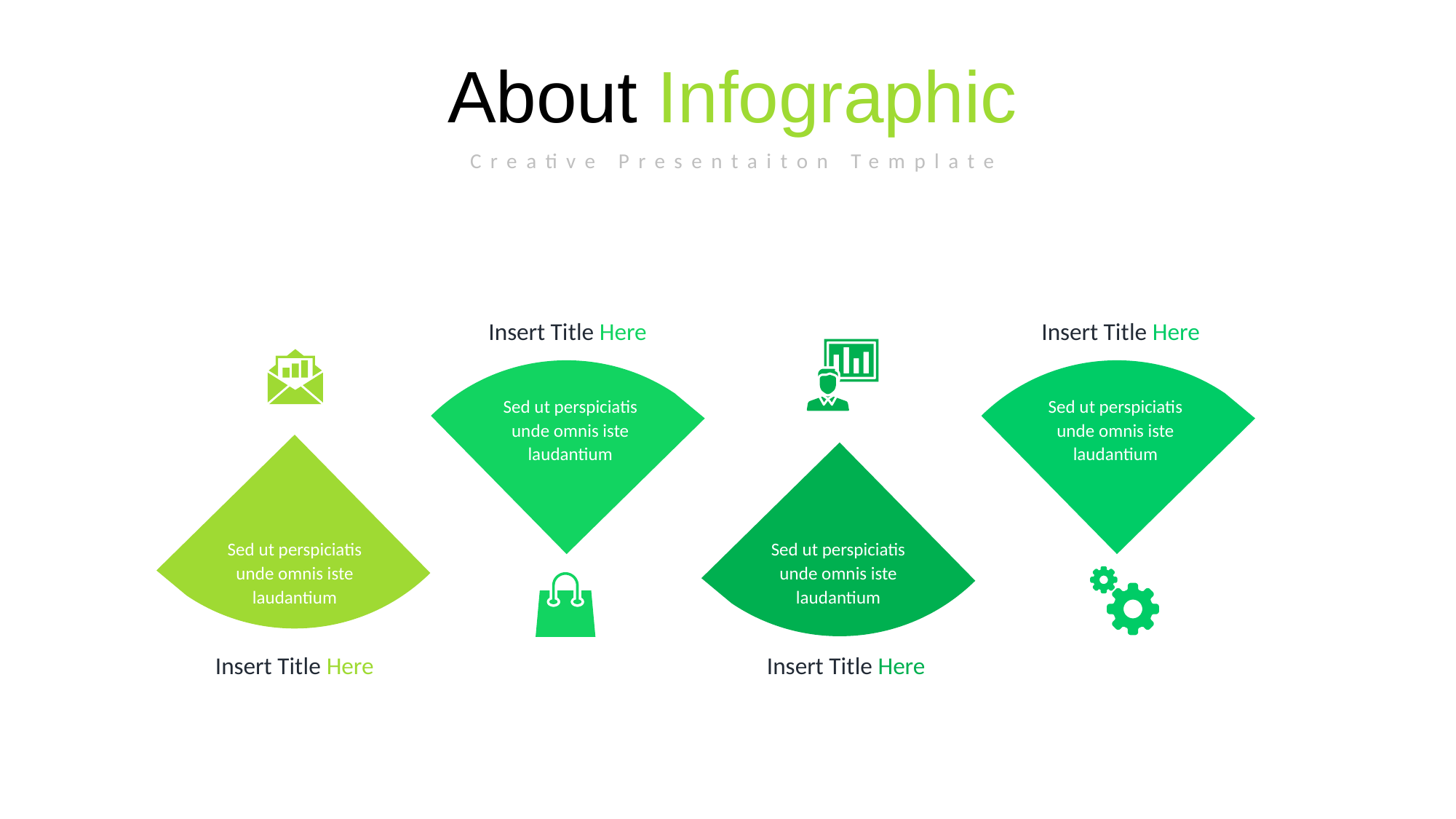

About Infographic
Creative Presentaiton Template
Insert Title Here
Insert Title Here

Sed ut perspiciatis unde omnis iste laudantium
Sed ut perspiciatis unde omnis iste laudantium

Sed ut perspiciatis unde omnis iste laudantium
Sed ut perspiciatis unde omnis iste laudantium

Insert Title Here
Insert Title Here